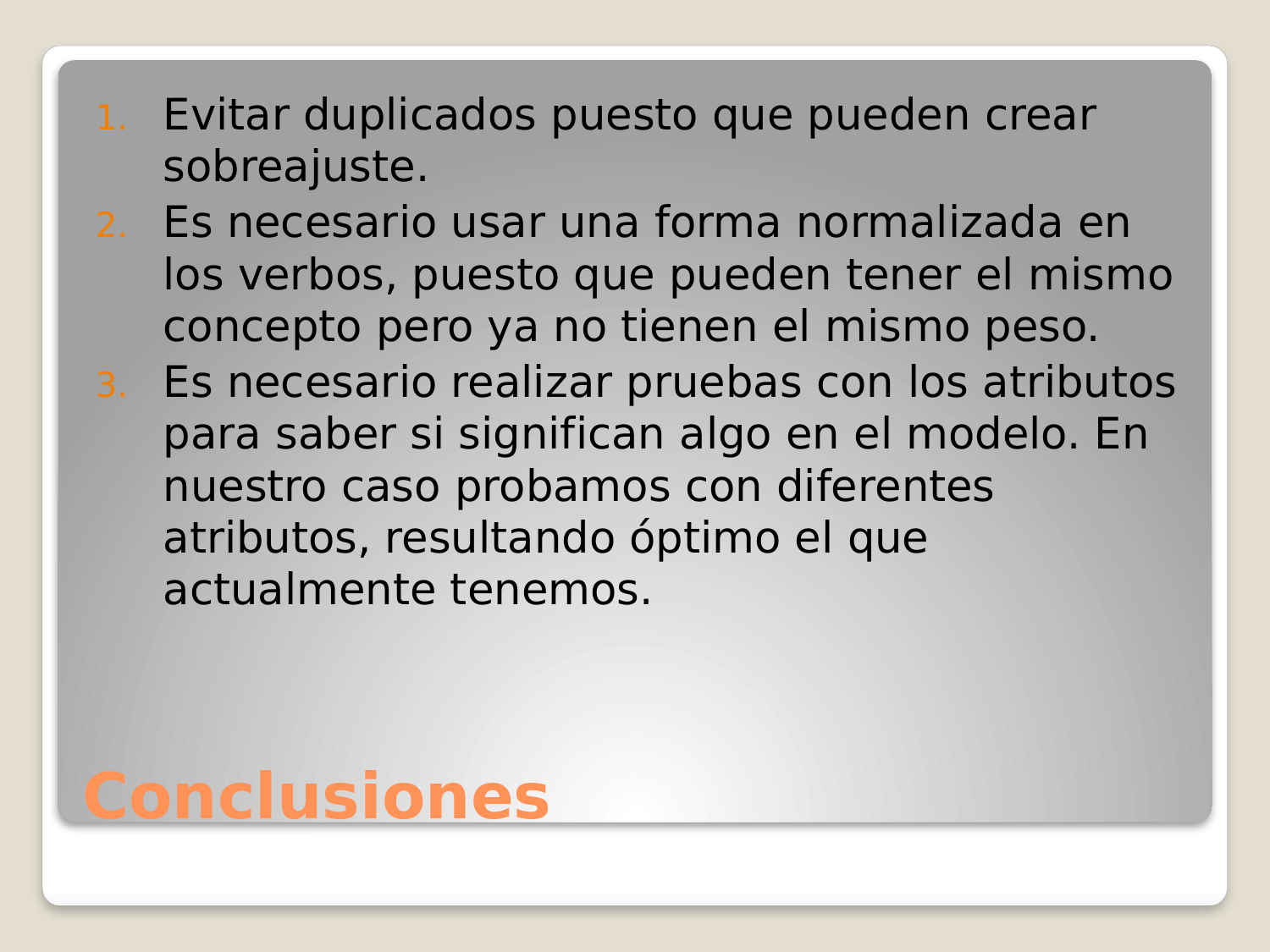

Evitar duplicados puesto que pueden crear sobreajuste.
Es necesario usar una forma normalizada en los verbos, puesto que pueden tener el mismo concepto pero ya no tienen el mismo peso.
Es necesario realizar pruebas con los atributos para saber si significan algo en el modelo. En nuestro caso probamos con diferentes atributos, resultando óptimo el que actualmente tenemos.
# Conclusiones